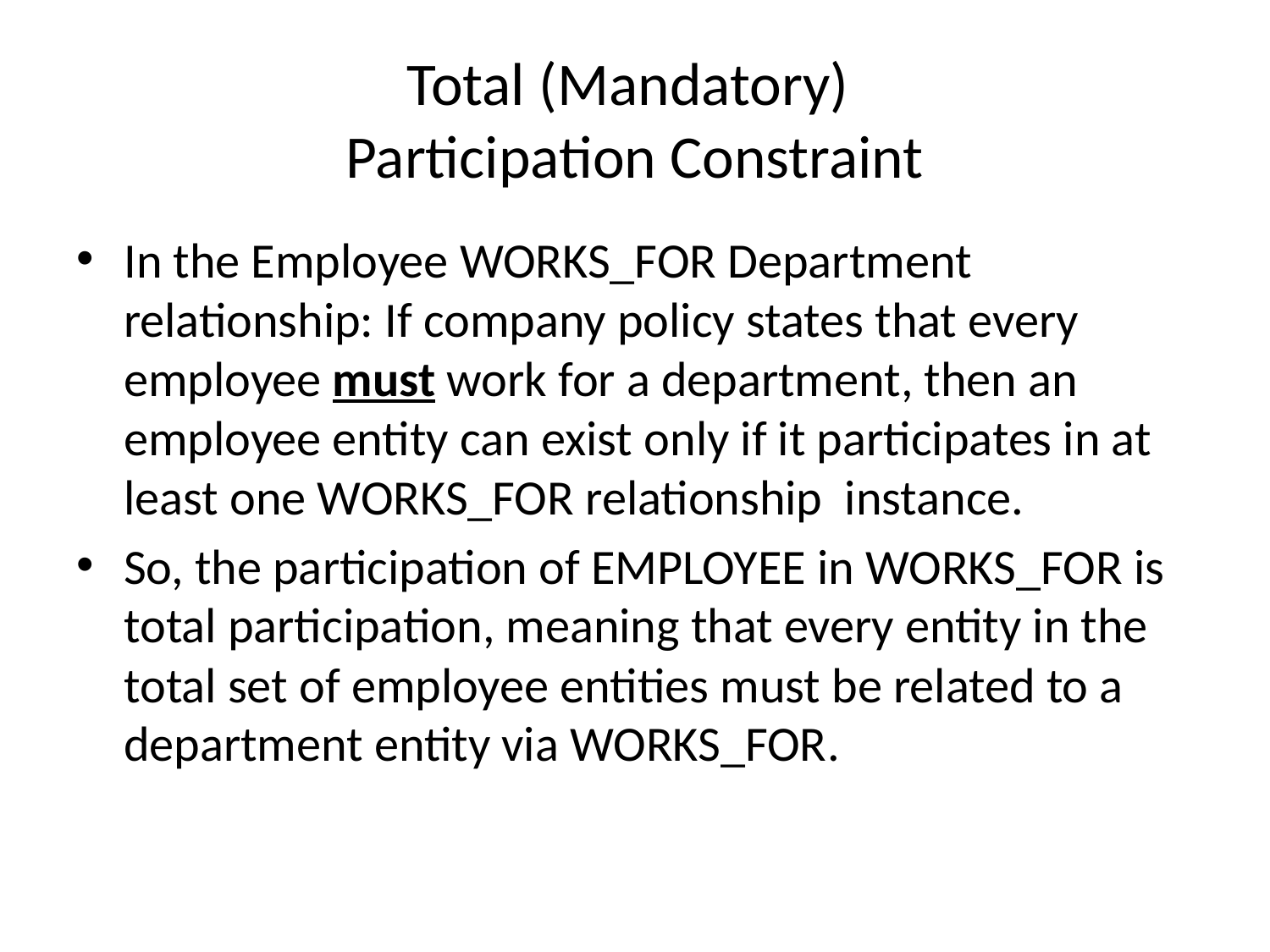

# Total (Mandatory) Participation Constraint
In the Employee WORKS_FOR Department relationship: If company policy states that every employee must work for a department, then an employee entity can exist only if it participates in at least one WORKS_FOR relationship  instance.
So, the participation of EMPLOYEE in WORKS_FOR is total participation, meaning that every entity in the total set of employee entities must be related to a department entity via WORKS_FOR.